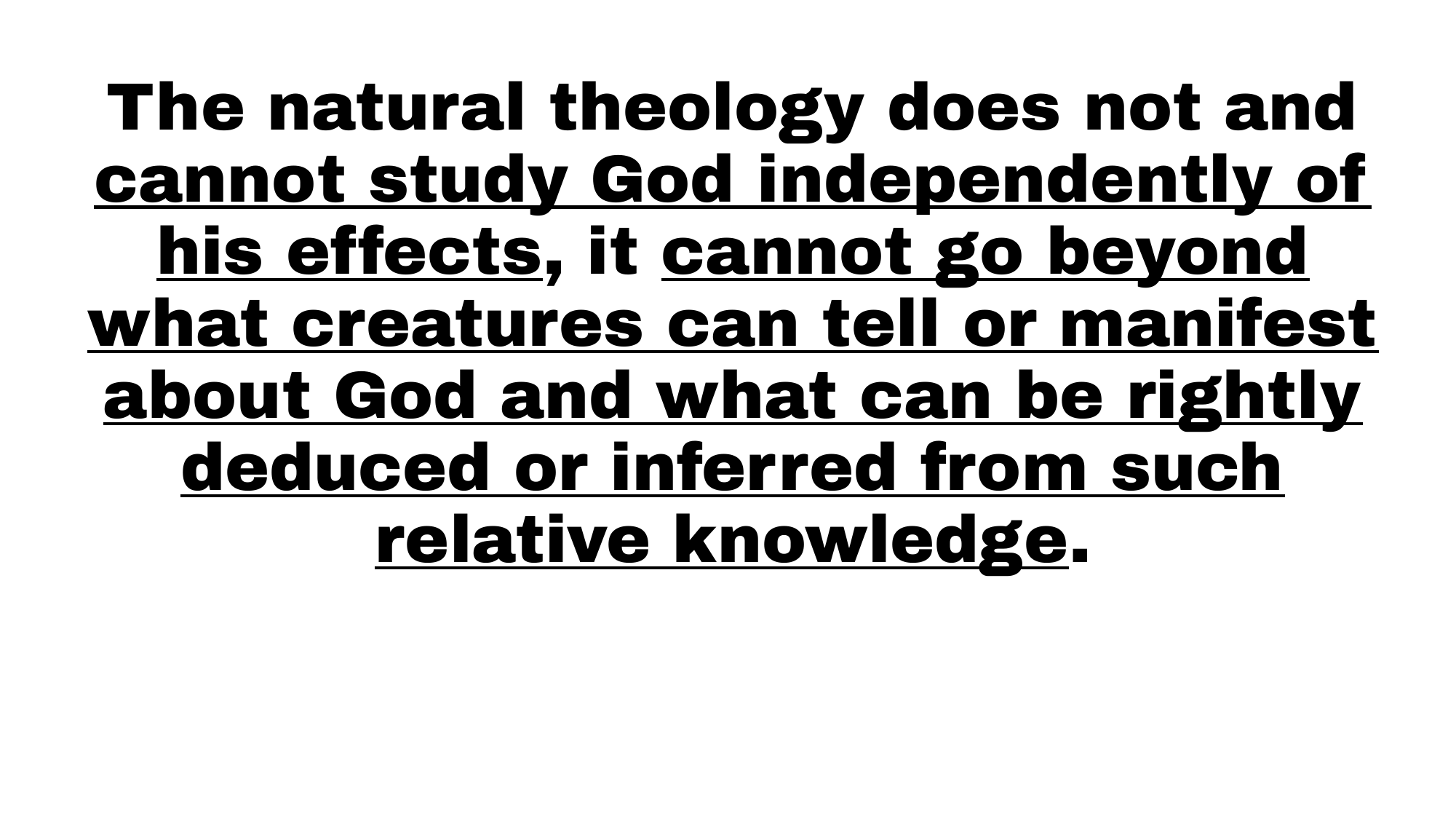

The natural theology does not and cannot study God independently of his effects, it cannot go beyond what creatures can tell or manifest about God and what can be rightly deduced or inferred from such relative knowledge.